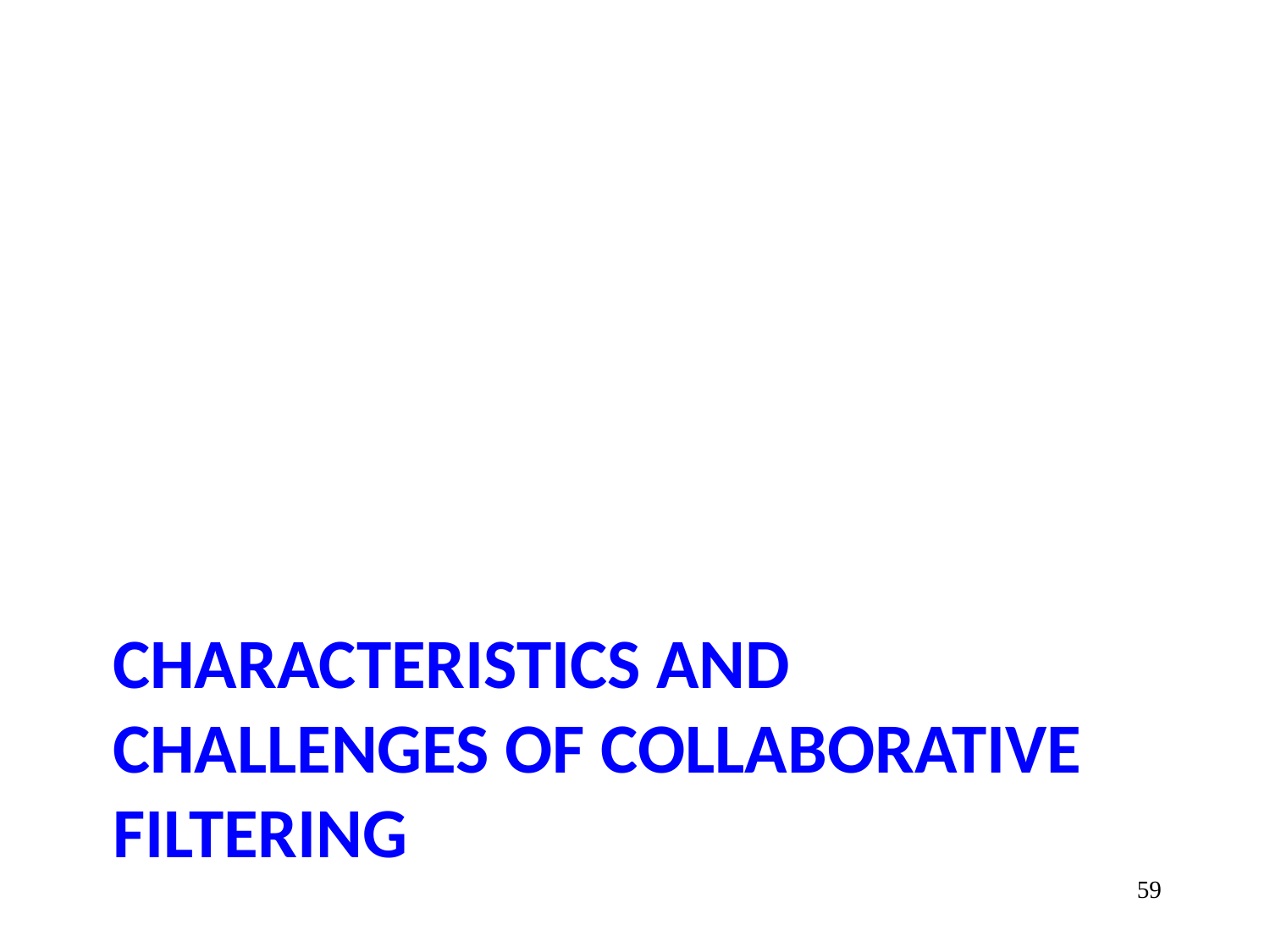

# CHARACTERISTICS AND CHALLENGES OF COLLABORATIVE FILTERING
59